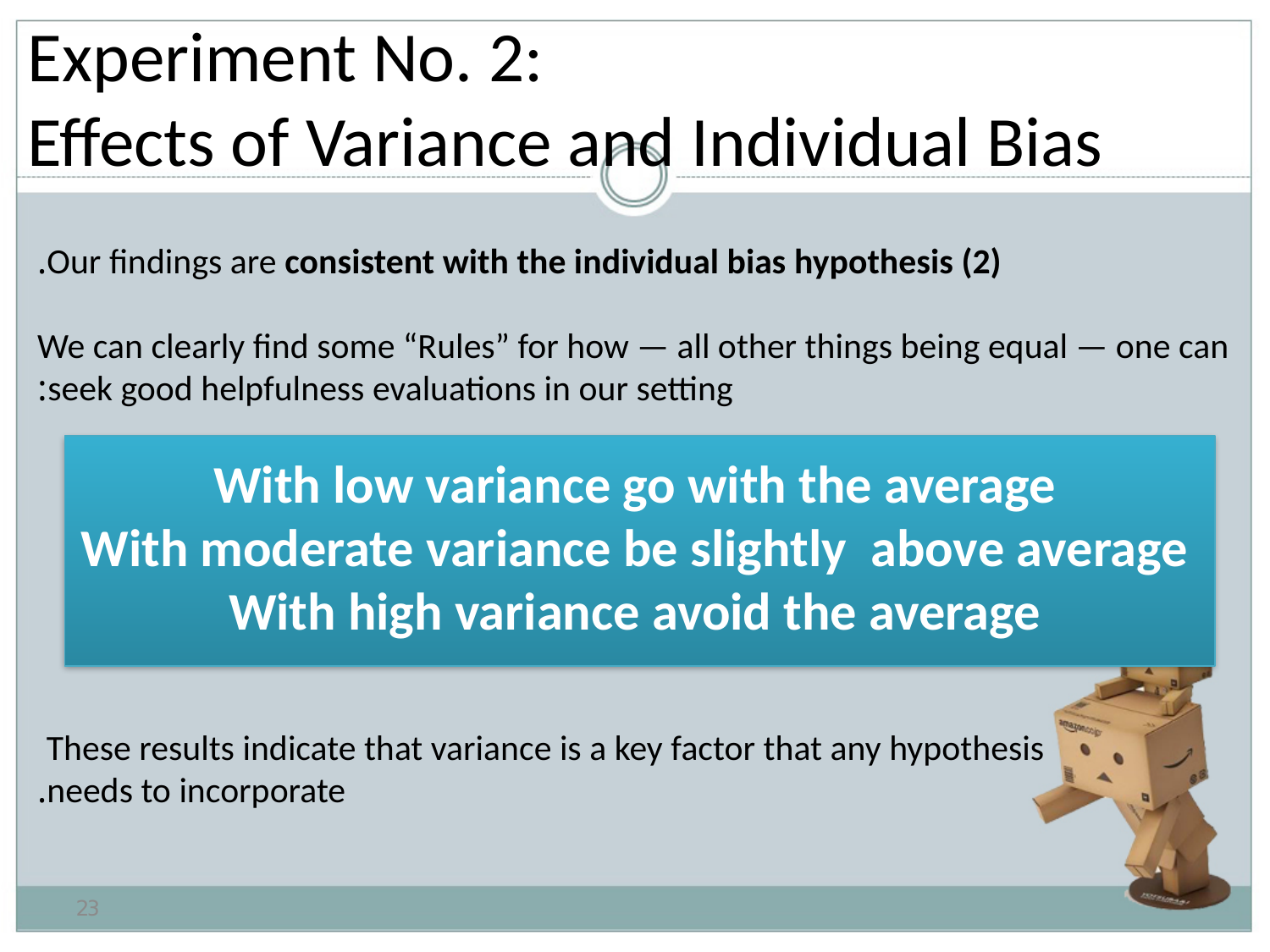

# Experiment No. 2: Effects of Variance and Individual Bias
Our findings are consistent with the individual bias hypothesis (2).

We can clearly find some “Rules” for how — all other things being equal — one can seek good helpfulness evaluations in our setting:

With low variance go with the average
With moderate variance be slightly  above average
With high variance avoid the average

These results indicate that variance is a key factor that any hypothesis
needs to incorporate.

23